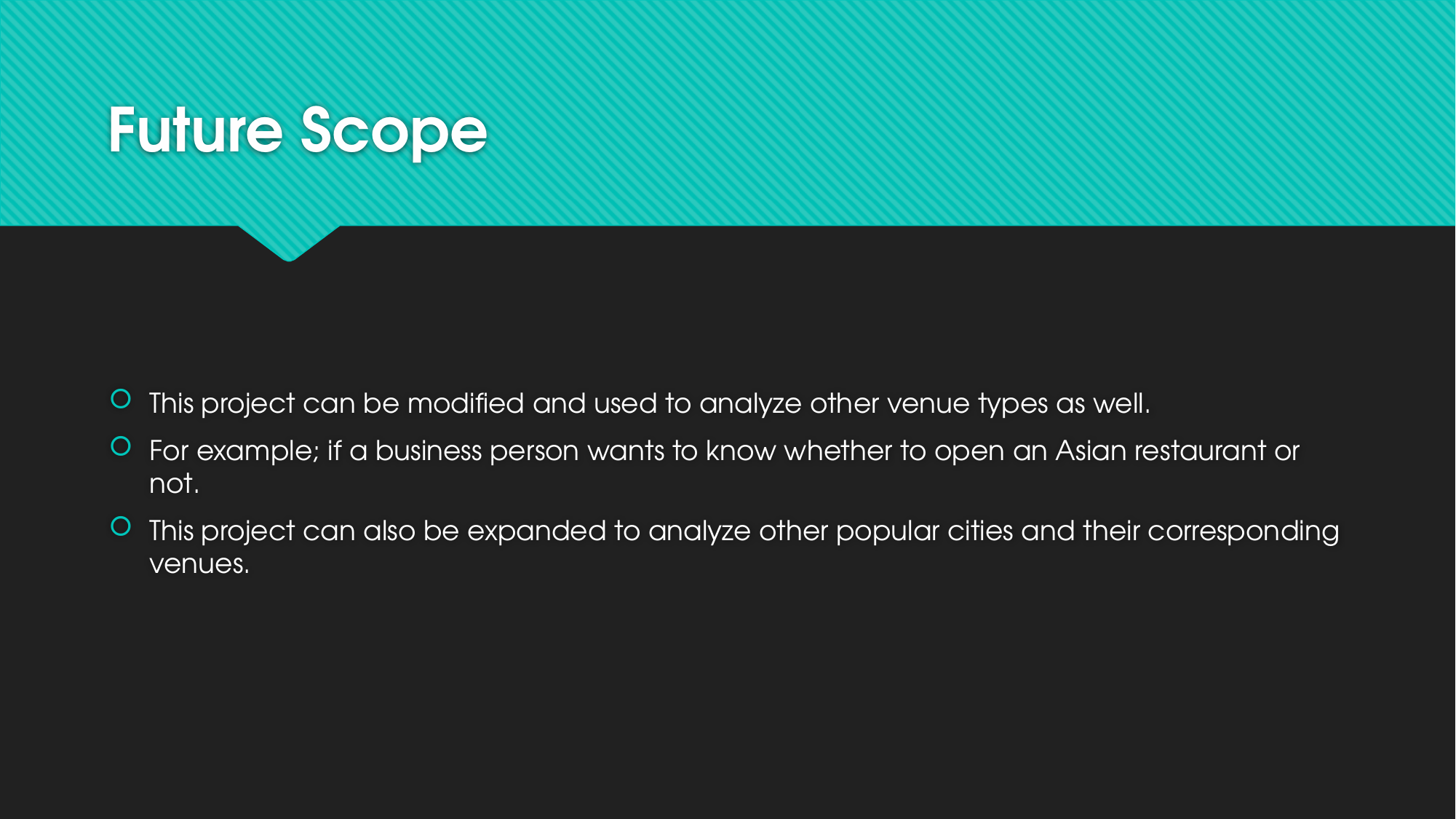

# Future Scope
This project can be modified and used to analyze other venue types as well.
For example; if a business person wants to know whether to open an Asian restaurant or not.
This project can also be expanded to analyze other popular cities and their corresponding venues.